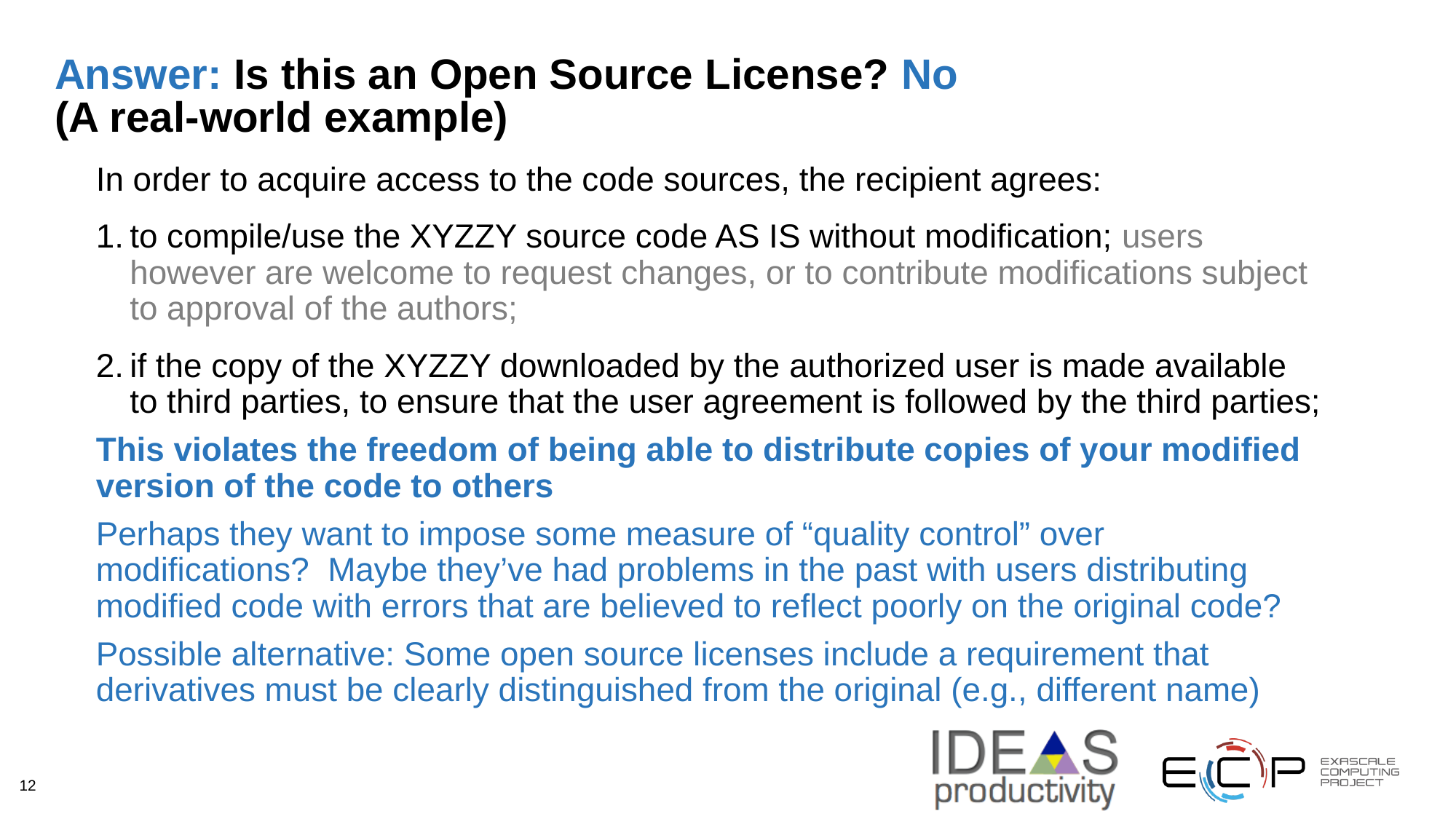

# Answer: Is this an Open Source License? No (A real-world example)
In order to acquire access to the code sources, the recipient agrees:
to compile/use the XYZZY source code AS IS without modification; users however are welcome to request changes, or to contribute modifications subject to approval of the authors;
if the copy of the XYZZY downloaded by the authorized user is made available to third parties, to ensure that the user agreement is followed by the third parties;
This violates the freedom of being able to distribute copies of your modified version of the code to others
Perhaps they want to impose some measure of “quality control” over modifications?  Maybe they’ve had problems in the past with users distributing modified code with errors that are believed to reflect poorly on the original code?
Possible alternative: Some open source licenses include a requirement that derivatives must be clearly distinguished from the original (e.g., different name)